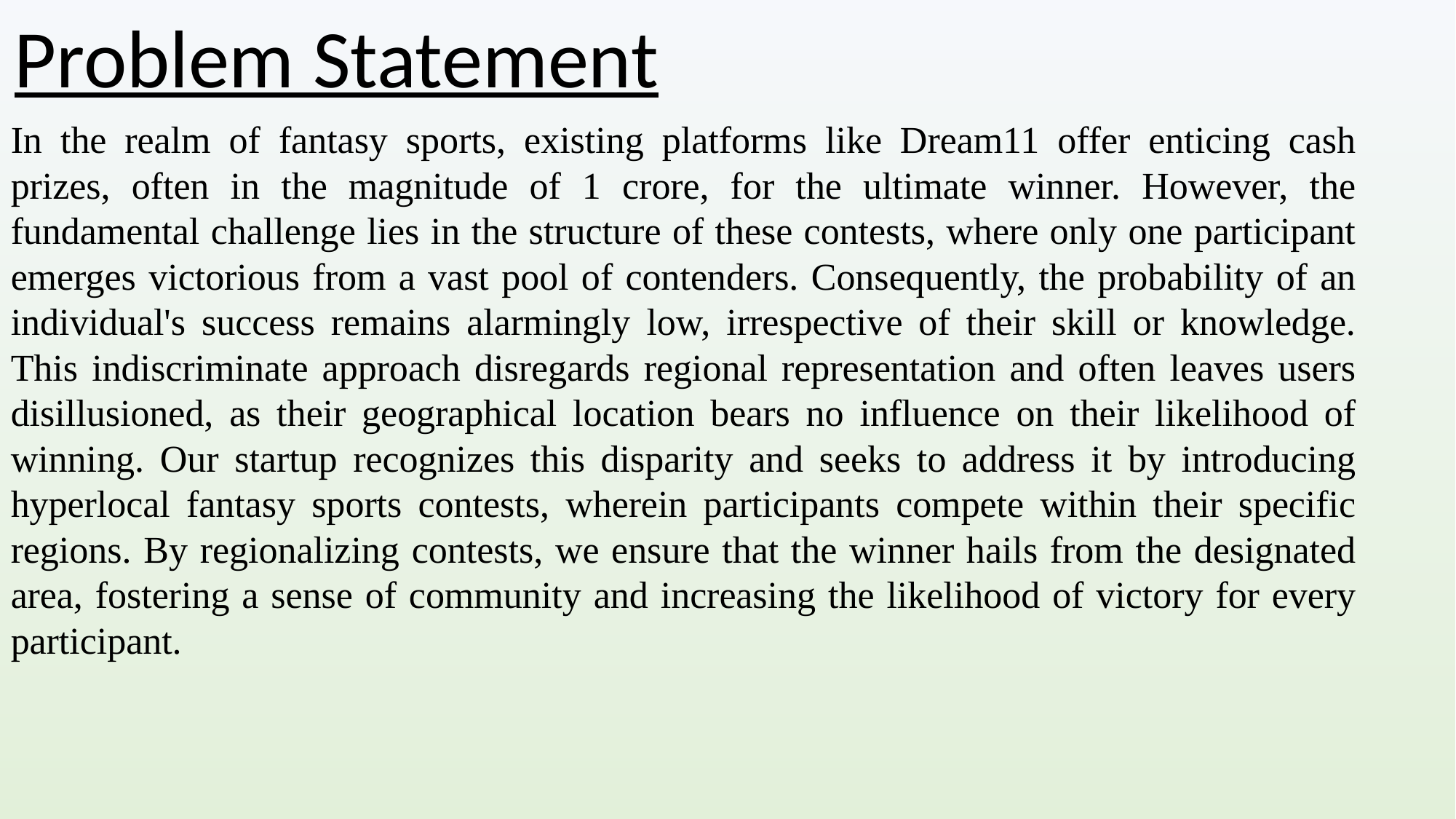

Problem Statement
In the realm of fantasy sports, existing platforms like Dream11 offer enticing cash prizes, often in the magnitude of 1 crore, for the ultimate winner. However, the fundamental challenge lies in the structure of these contests, where only one participant emerges victorious from a vast pool of contenders. Consequently, the probability of an individual's success remains alarmingly low, irrespective of their skill or knowledge. This indiscriminate approach disregards regional representation and often leaves users disillusioned, as their geographical location bears no influence on their likelihood of winning. Our startup recognizes this disparity and seeks to address it by introducing hyperlocal fantasy sports contests, wherein participants compete within their specific regions. By regionalizing contests, we ensure that the winner hails from the designated area, fostering a sense of community and increasing the likelihood of victory for every participant.